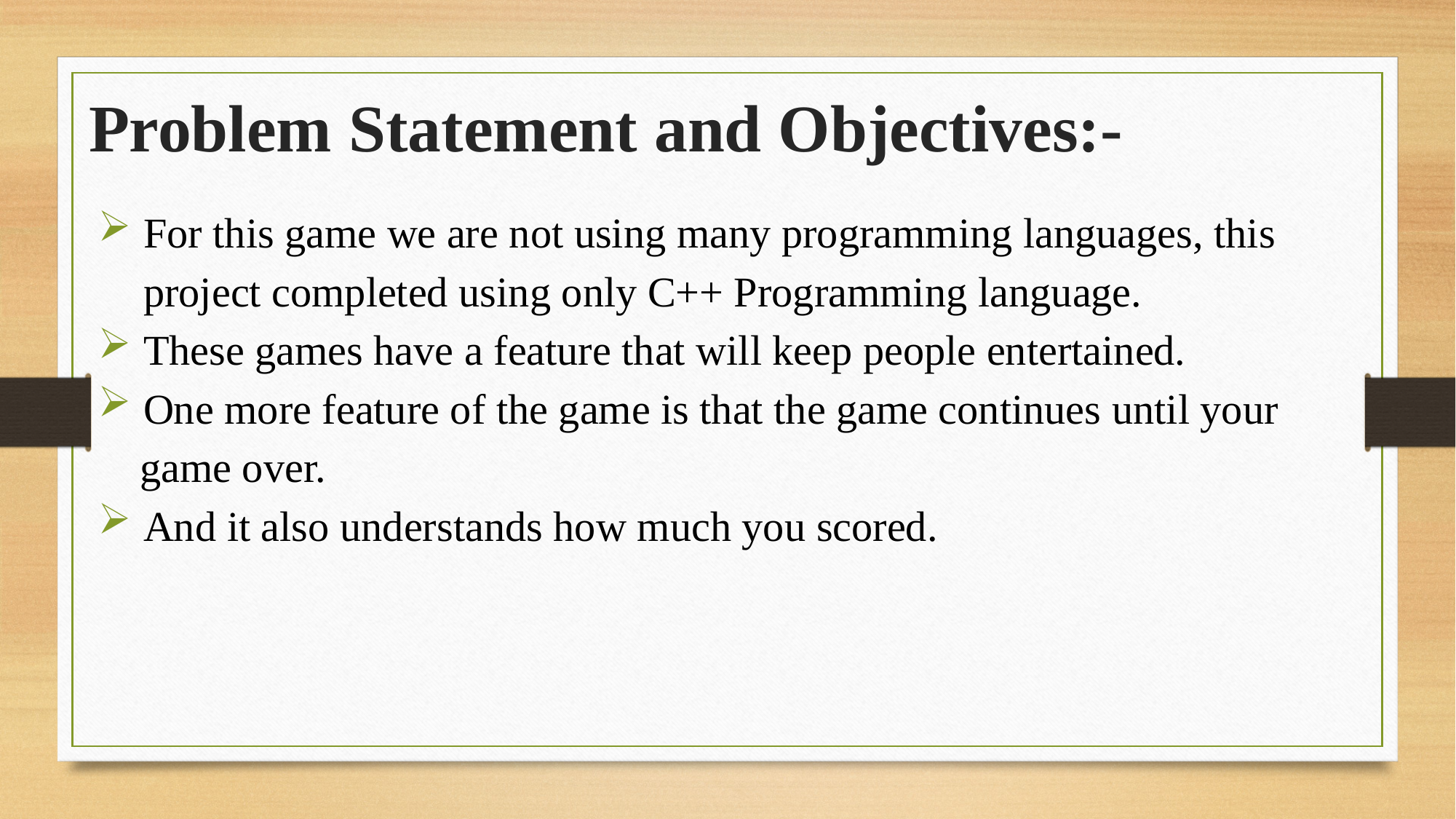

# Problem Statement and Objectives:-
For this game we are not using many programming languages, this project completed using only C++ Programming language.
These games have a feature that will keep people entertained.
One more feature of the game is that the game continues until your
    game over.
And it also understands how much you scored.